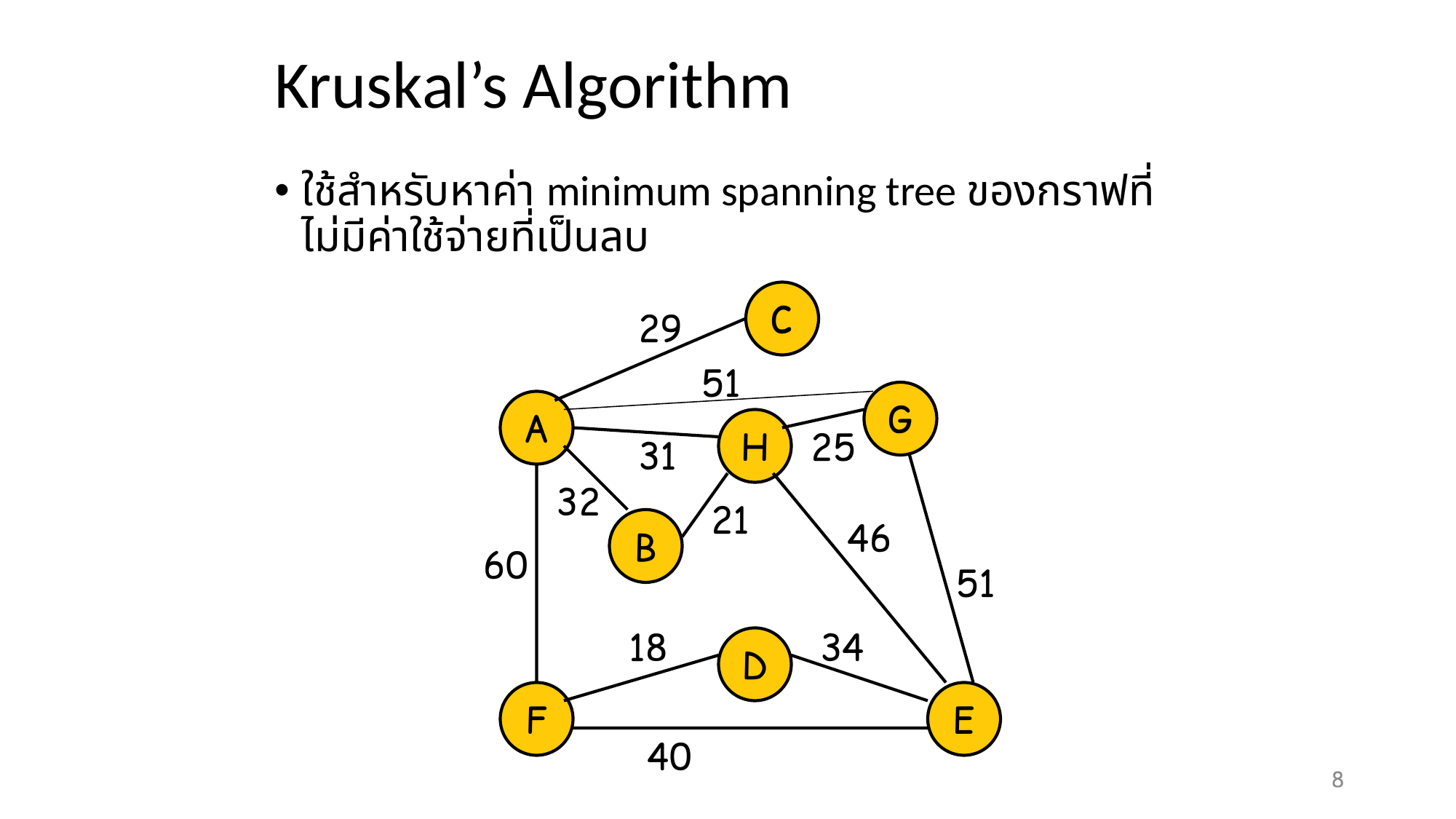

# Kruskal’s Algorithm
ใช้สำหรับหาค่า minimum spanning tree ของกราฟที่ไม่มีค่าใช้จ่ายที่เป็นลบ

C
29

51
G
A

H

25

31

32

21
B
46
60
51
18
34
D

F
E

40
8